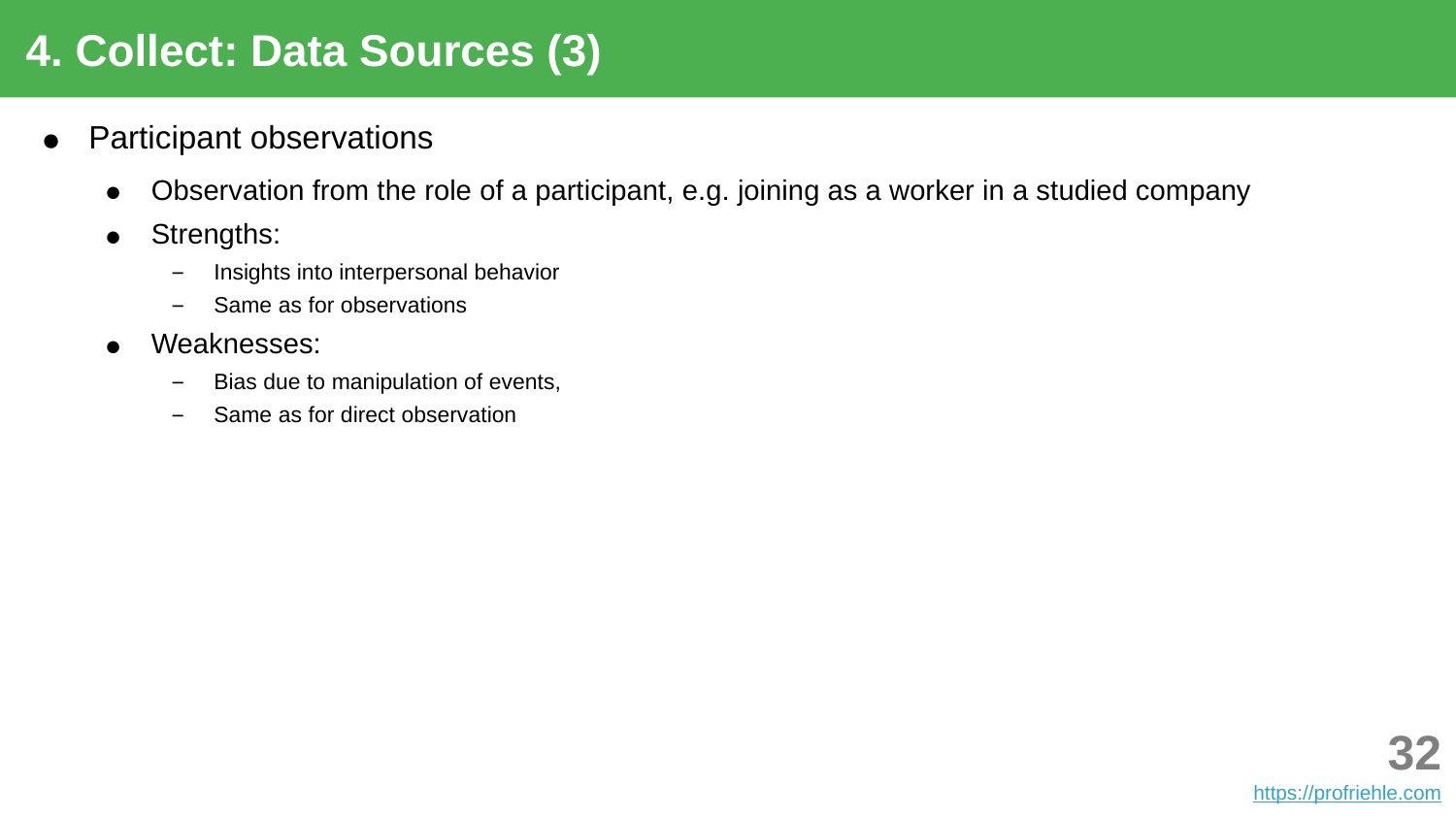

4. Collect: Data Sources (3)
Participant observations
Observation from the role of a participant, e.g. joining as a worker in a studied company
Strengths:
Insights into interpersonal behavior
Same as for observations
Weaknesses:
Bias due to manipulation of events,
Same as for direct observation
32
https://profriehle.com